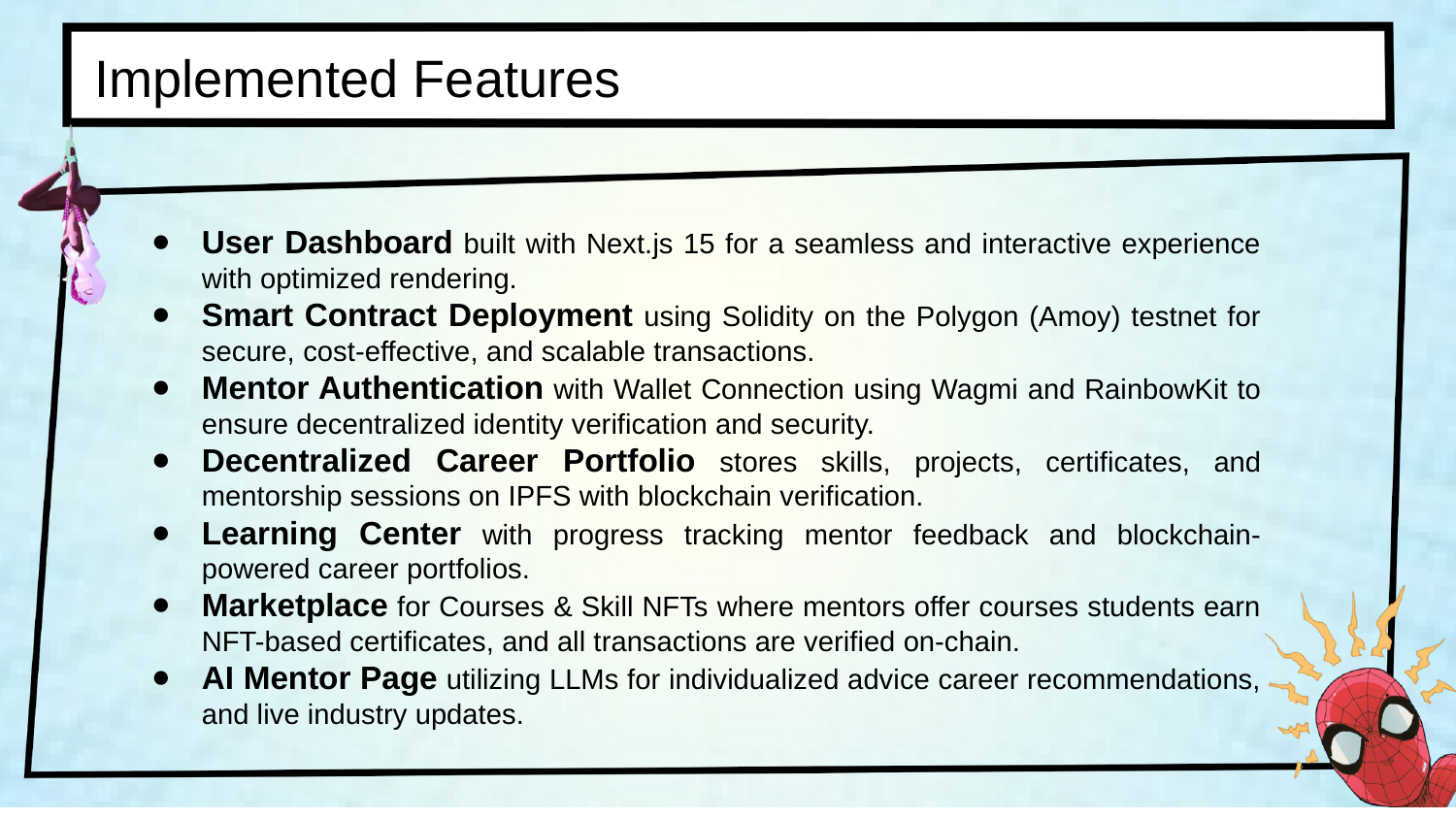

Implemented Features

User Dashboard built with Next.js 15 for a seamless and interactive experience with optimized rendering.
Smart Contract Deployment using Solidity on the Polygon (Amoy) testnet for secure, cost-effective, and scalable transactions.
Mentor Authentication with Wallet Connection using Wagmi and RainbowKit to ensure decentralized identity verification and security.
Decentralized Career Portfolio stores skills, projects, certificates, and mentorship sessions on IPFS with blockchain verification.
Learning Center with progress tracking mentor feedback and blockchain-powered career portfolios.
Marketplace for Courses & Skill NFTs where mentors offer courses students earn NFT-based certificates, and all transactions are verified on-chain.
AI Mentor Page utilizing LLMs for individualized advice career recommendations, and live industry updates.